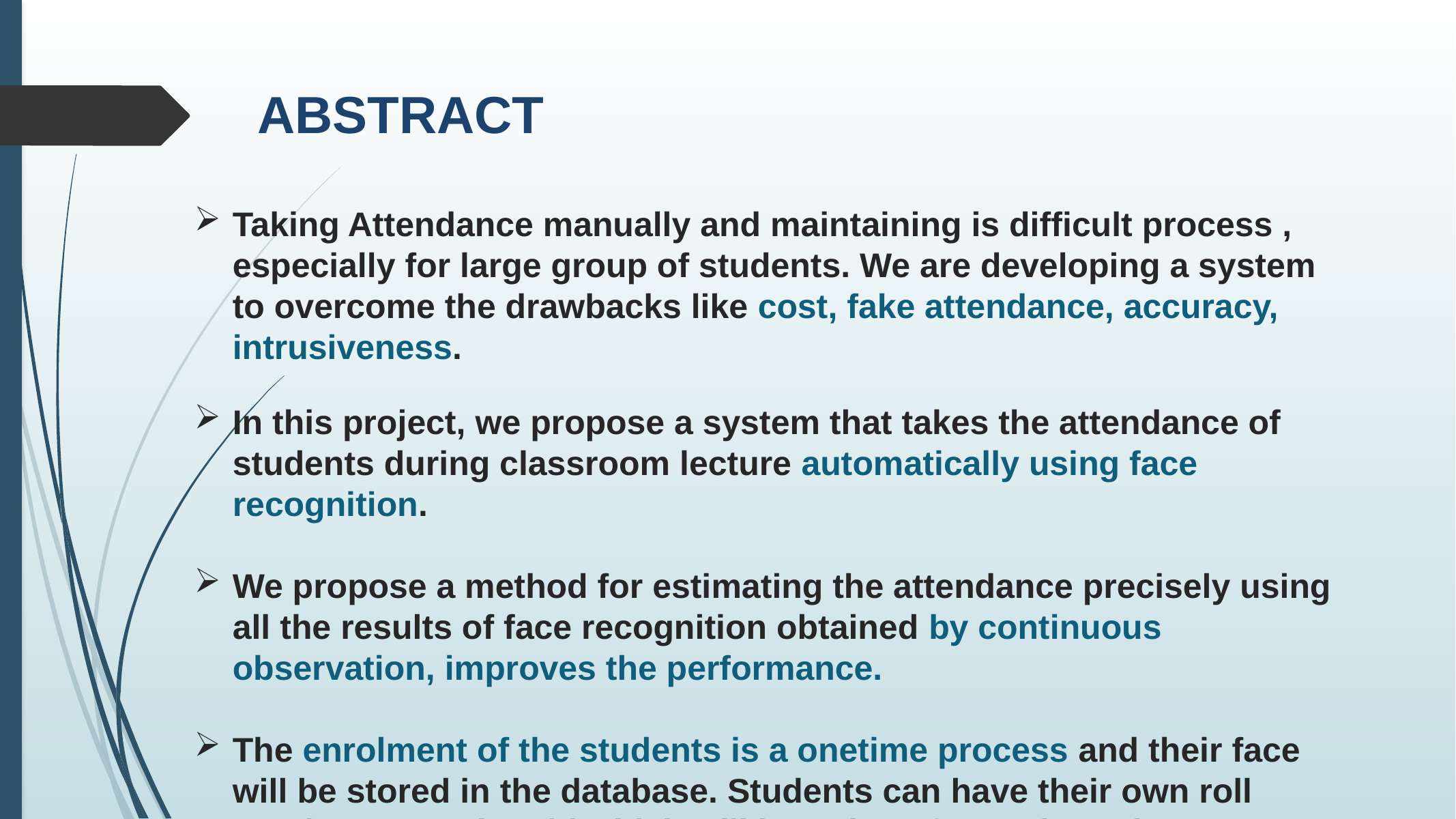

# ABSTRACT
Taking Attendance manually and maintaining is difficult process , especially for large group of students. We are developing a system to overcome the drawbacks like cost, fake attendance, accuracy, intrusiveness.

In this project, we propose a system that takes the attendance of students during classroom lecture automatically using face recognition.

We propose a method for estimating the attendance precisely using all the results of face recognition obtained by continuous observation, improves the performance.

The enrolment of the students is a onetime process and their face will be stored in the database. Students can have their own roll number as student id which will be unique for each student.